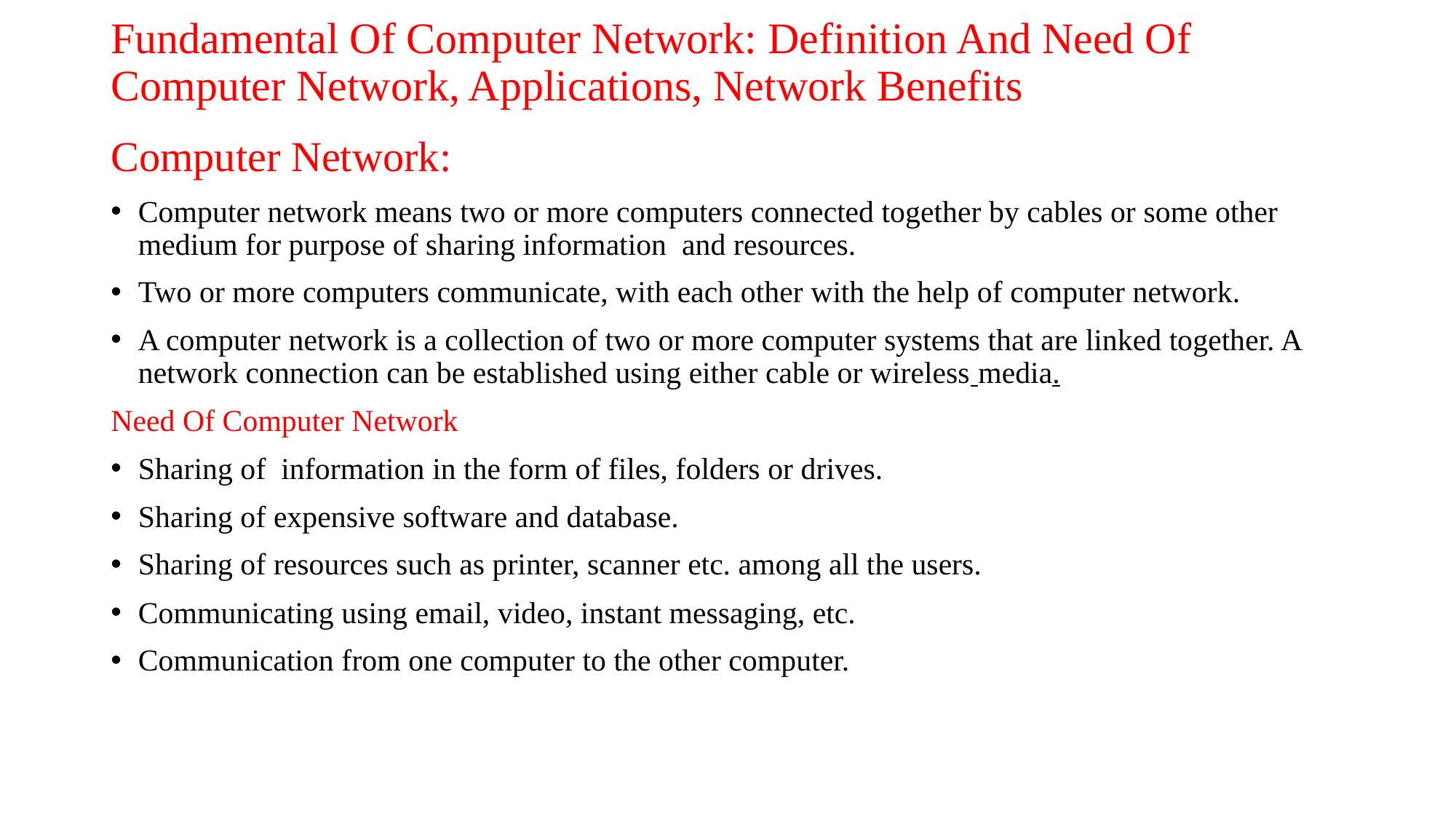

# Fundamental Of Computer Network: Definition And Need Of Computer Network, Applications, Network Benefits
Computer Network:
Computer network means two or more computers connected together by cables or some other medium for purpose of sharing information  and resources.
Two or more computers communicate, with each other with the help of computer network.
A computer network is a collection of two or more computer systems that are linked together. A network connection can be established using either cable or wireless media.
Need Of Computer Network
Sharing of  information in the form of files, folders or drives.
Sharing of expensive software and database.
Sharing of resources such as printer, scanner etc. among all the users.
Communicating using email, video, instant messaging, etc.
Communication from one computer to the other computer.